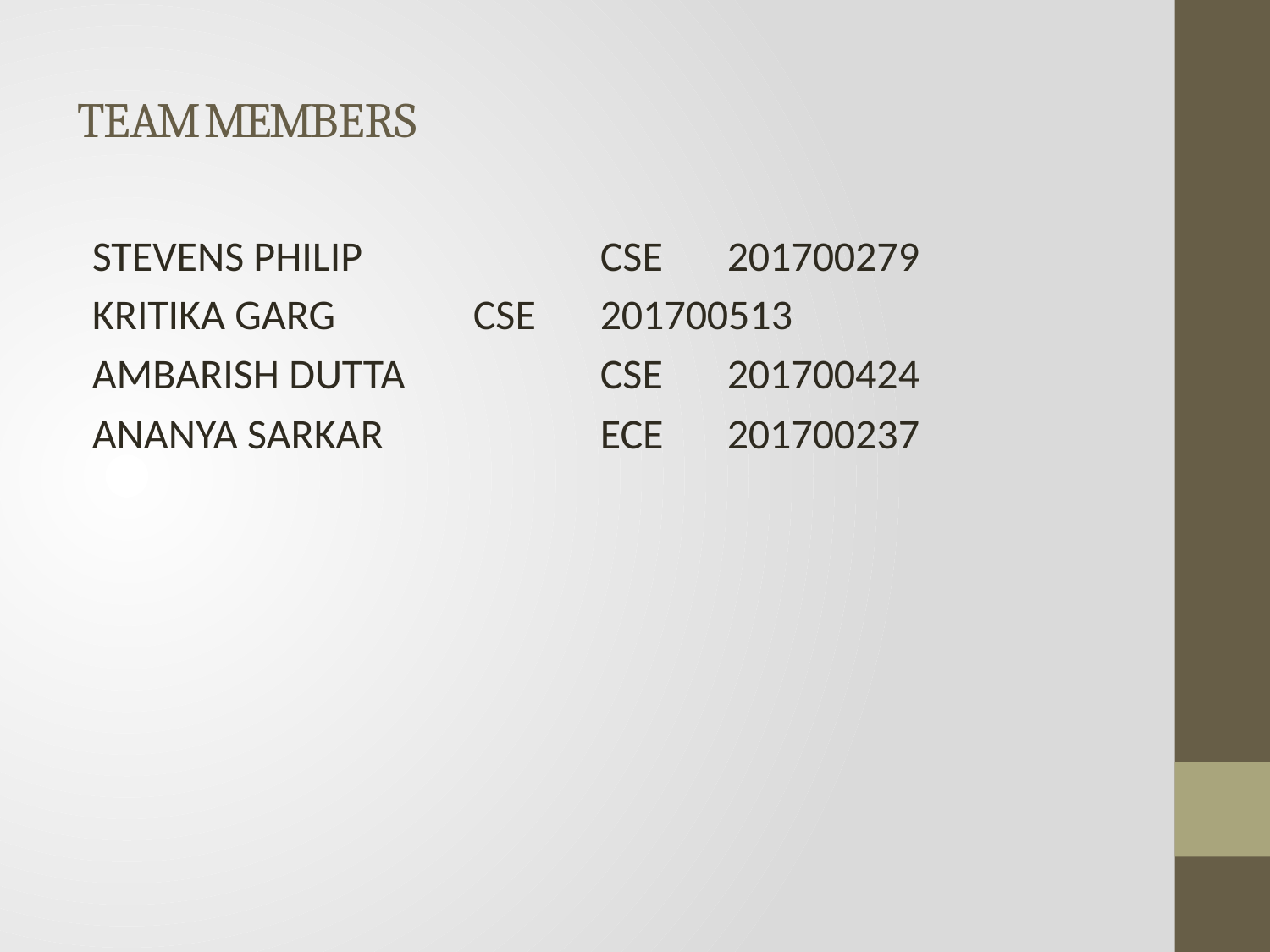

# TEAM MEMBERS
STEVENS PHILIP		CSE	201700279
KRITIKA GARG		CSE	201700513
AMBARISH DUTTA		CSE	201700424
ANANYA SARKAR		ECE	201700237